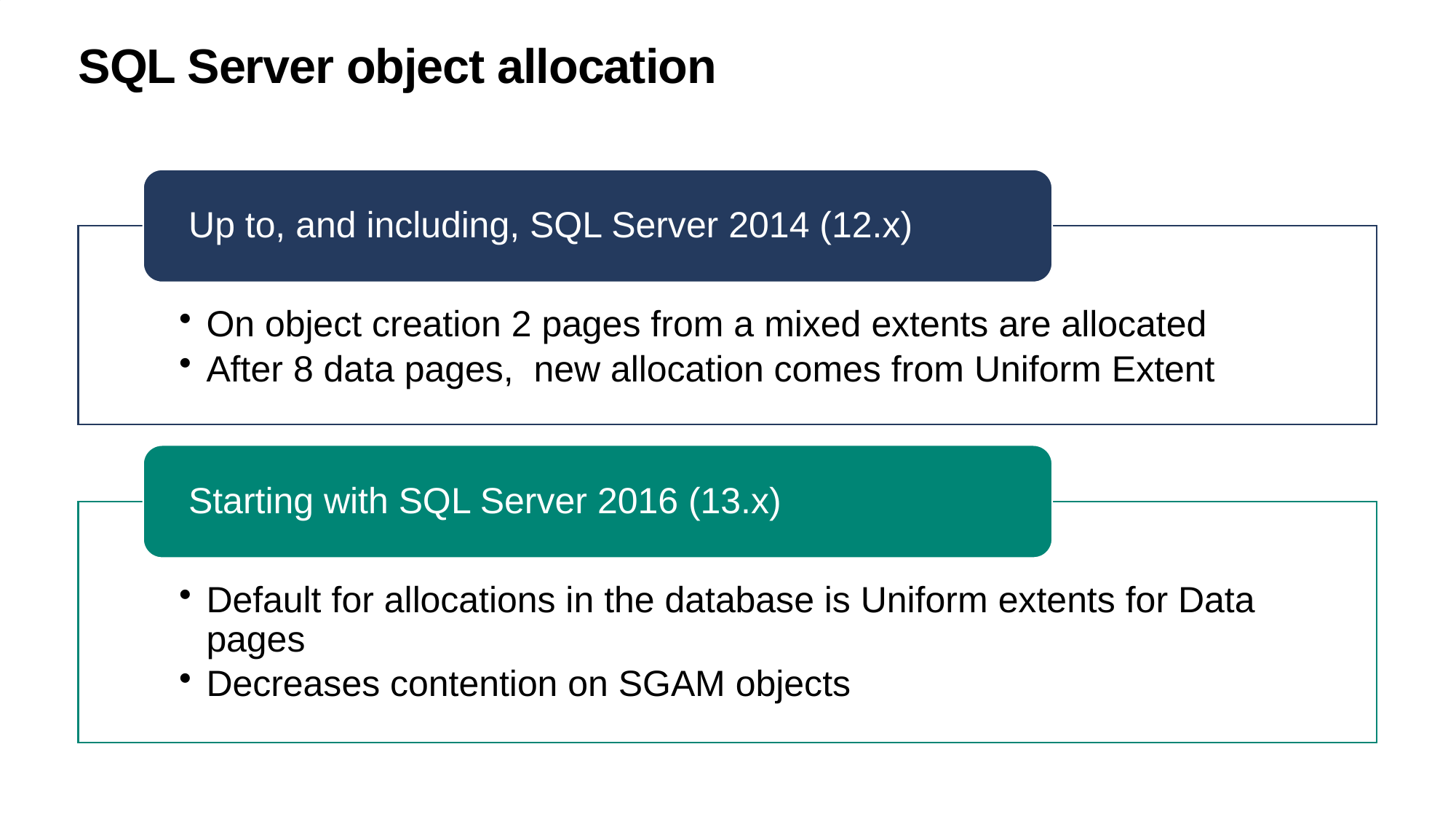

# SQL Server object allocation
On object creation 2 pages from a mixed extents are allocated
After 8 data pages,  new allocation comes from Uniform Extent
Up to, and including, SQL Server 2014 (12.x)
Default for allocations in the database is Uniform extents for Data pages
Decreases contention on SGAM objects
Starting with SQL Server 2016 (13.x)